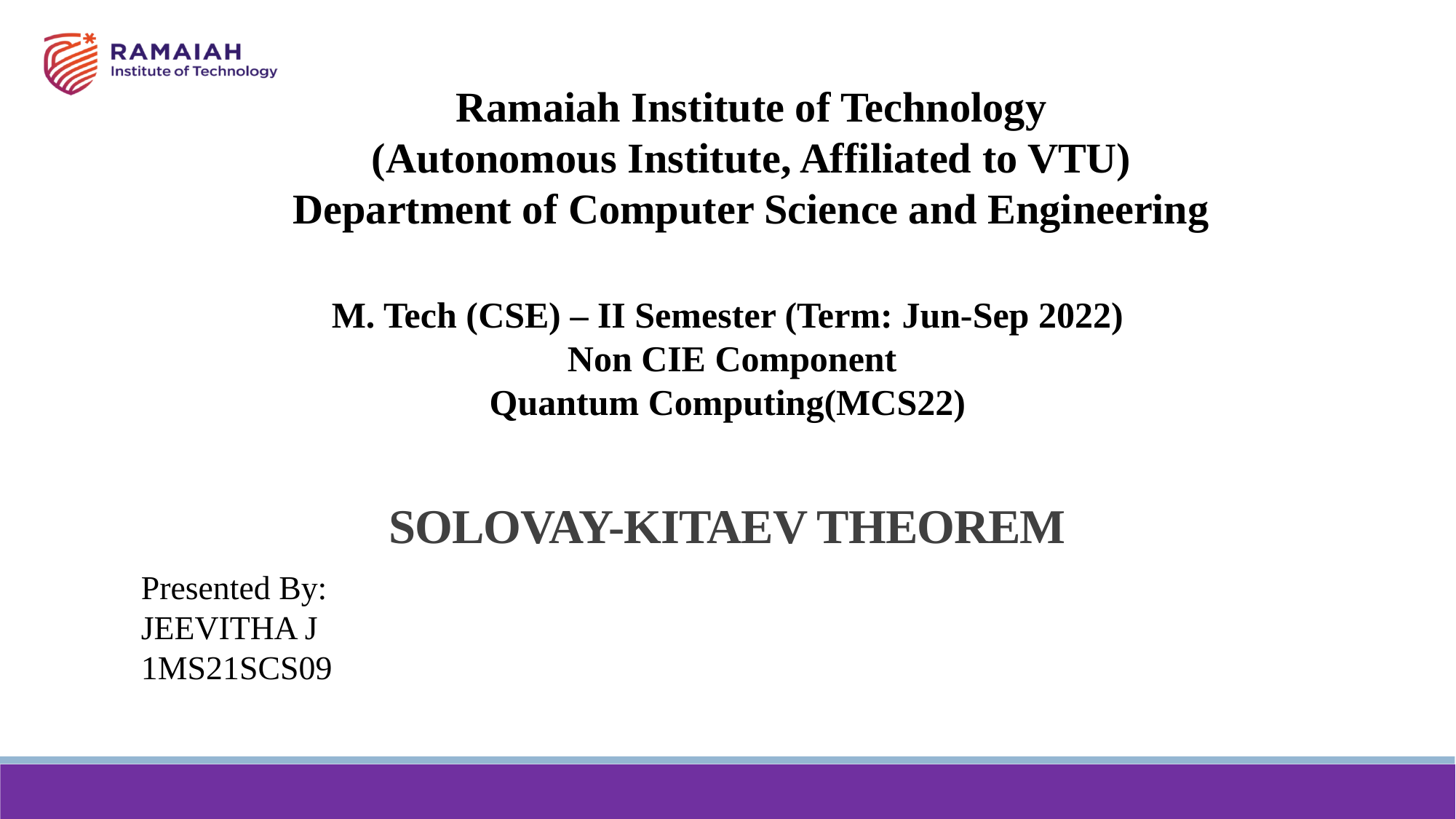

Ramaiah Institute of Technology
(Autonomous Institute, Affiliated to VTU)
Department of Computer Science and Engineering
M. Tech (CSE) – II Semester (Term: Jun-Sep 2022)
 Non CIE Component
Quantum Computing(MCS22)
SOLOVAY-KITAEV THEOREM
Presented By:
JEEVITHA J
1MS21SCS09